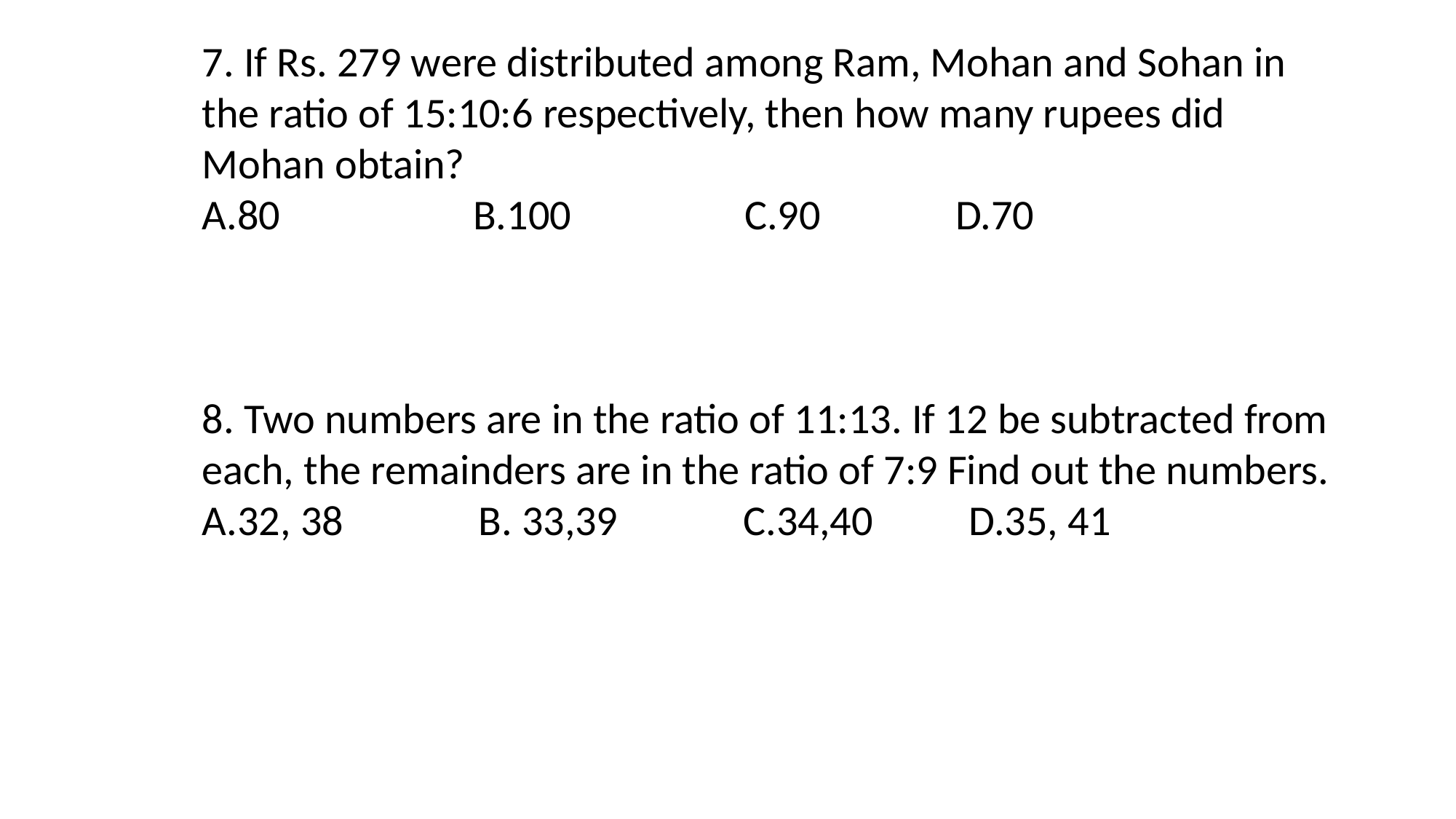

7. If Rs. 279 were distributed among Ram, Mohan and Sohan in the ratio of 15:10:6 respectively, then how many rupees did Mohan obtain?
A.80                    B.100                  C.90              D.70

8. Two numbers are in the ratio of 11:13. If 12 be subtracted from each, the remainders are in the ratio of 7:9 Find out the numbers.
A.32, 38              B. 33,39             C.34,40          D.35, 41